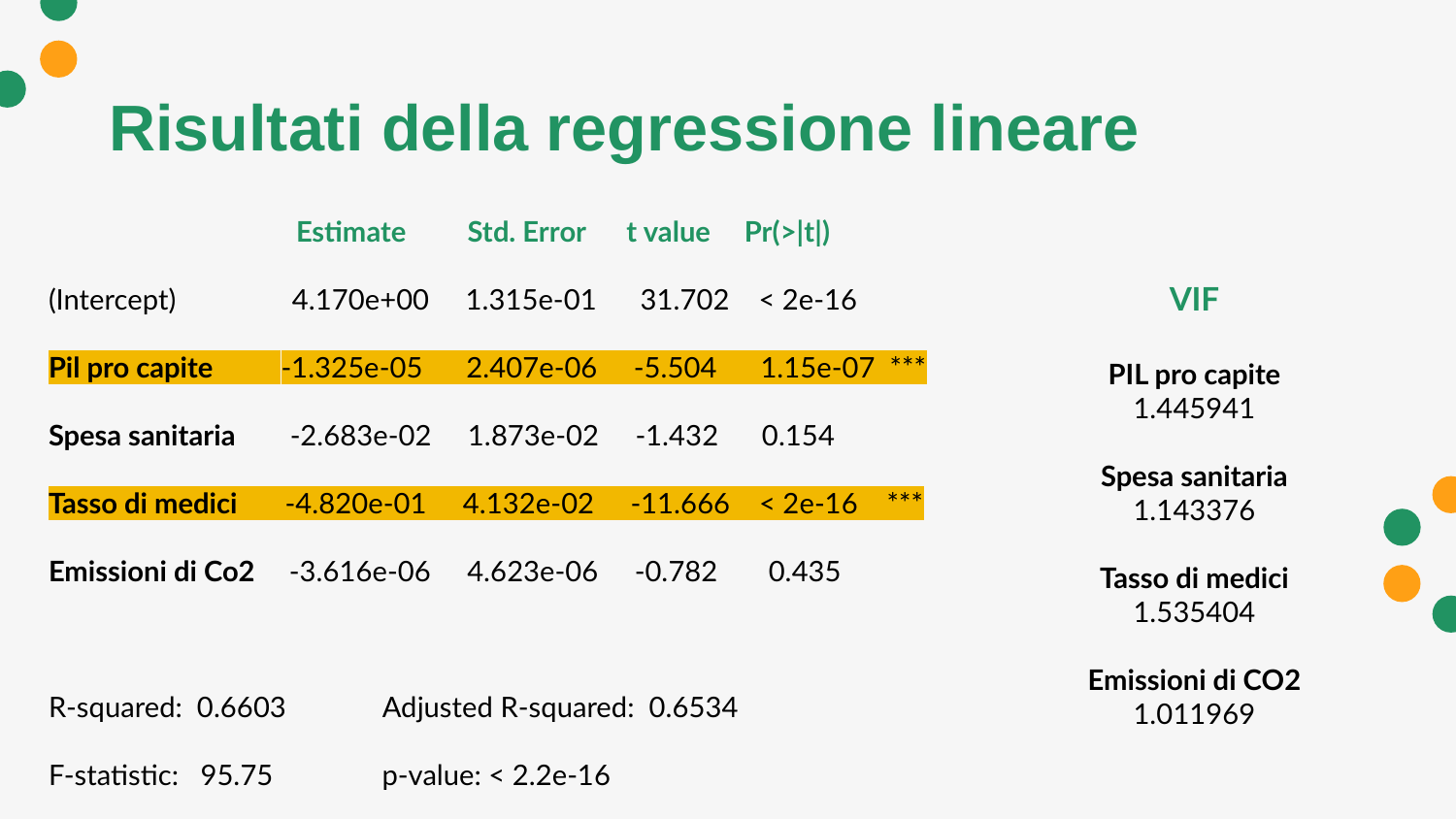

# Risultati della regressione lineare
                                  Estimate         Std. Error      t value     Pr(>|t|)
(Intercept)                4.170e+00     1.315e-01      31.702    < 2e-16
Pil pro capite          -1.325e-05      2.407e-06     -5.504      1.15e-07  ***
Spesa sanitaria        -2.683e-02     1.873e-02     -1.432      0.154
Tasso di medici       -4.820e-01     4.132e-02     -11.666    < 2e-16    ***
Emissioni di Co2     -3.616e-06     4.623e-06     -0.782       0.435

R-squared:  0.6603	      Adjusted R-squared:  0.6534
F-statistic:   95.75               p-value: < 2.2e-16
VIF

PIL pro capite
1.445941

Spesa sanitaria
1.143376

Tasso di medici
1.535404

Emissioni di CO2
1.011969